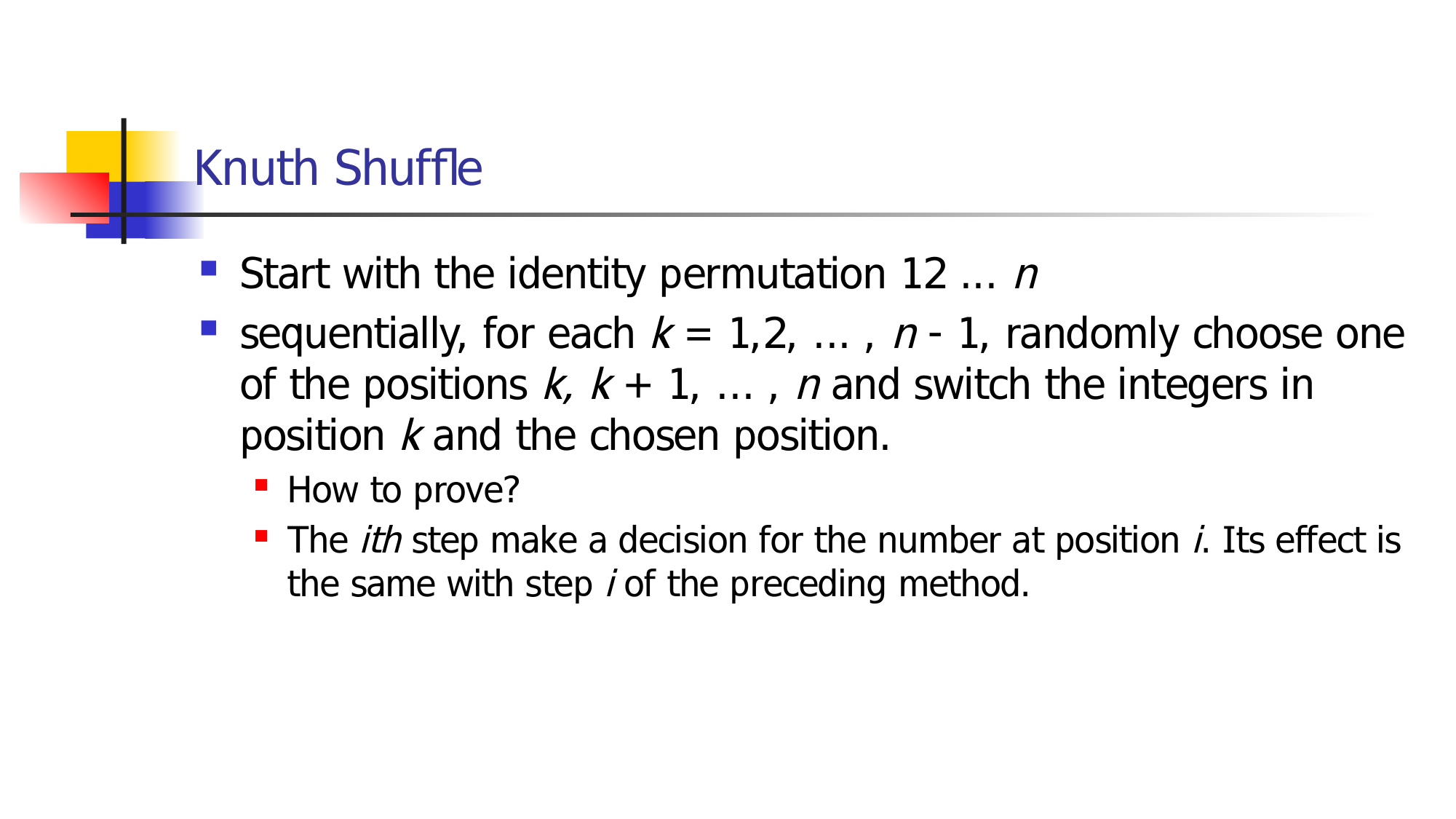

# Knuth Shuffle
Start with the identity permutation 12 ... n
sequentially, for each k = 1,2, ... , n - 1, randomly choose one of the positions k, k + 1, ... , n and switch the integers in position k and the chosen position.
How to prove?
The ith step make a decision for the number at position i. Its effect is the same with step i of the preceding method.